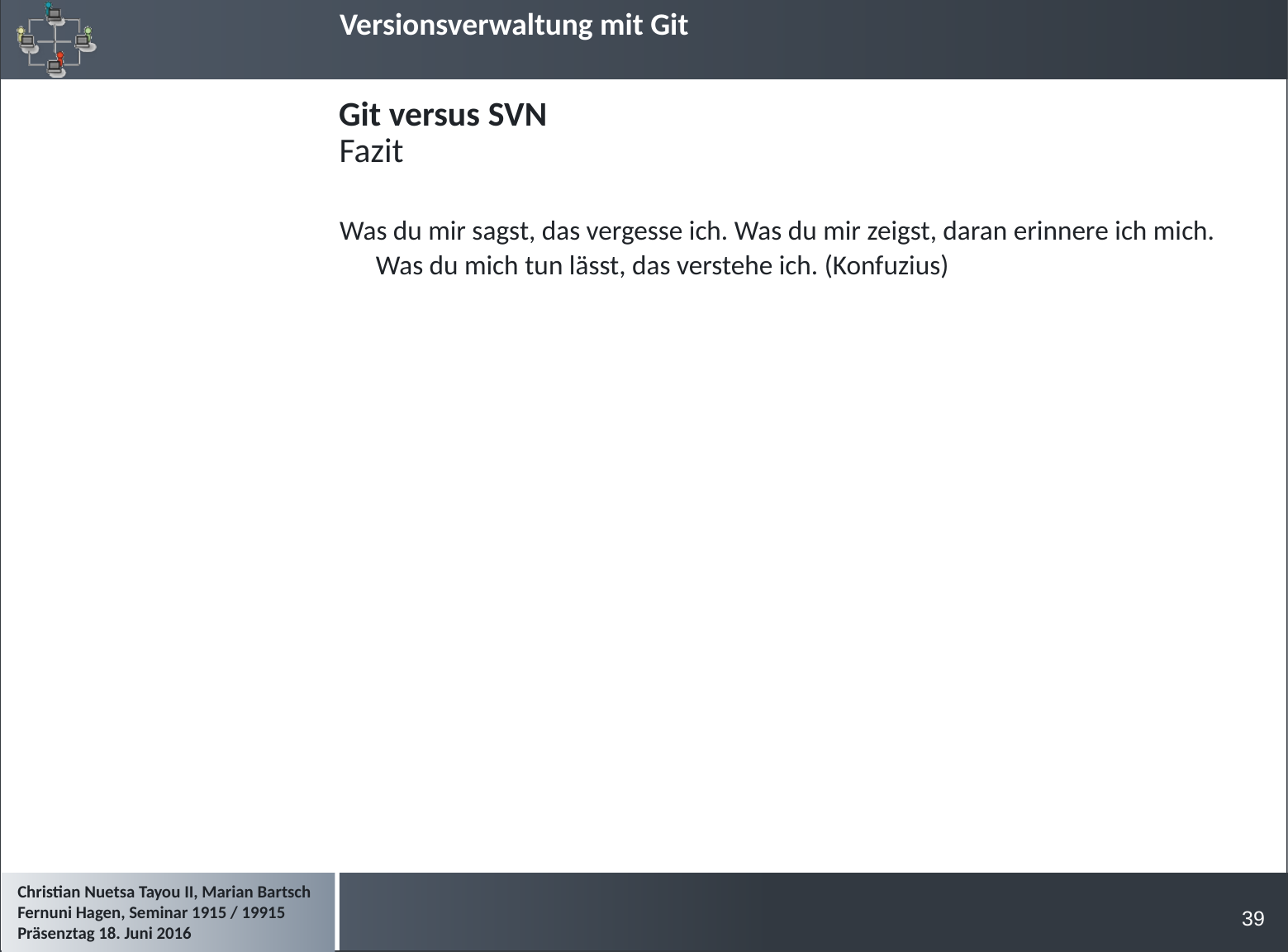

# Git versus SVN
Fazit
Was du mir sagst, das vergesse ich. Was du mir zeigst, daran erinnere ich mich. Was du mich tun lässt, das verstehe ich. (Konfuzius)

39